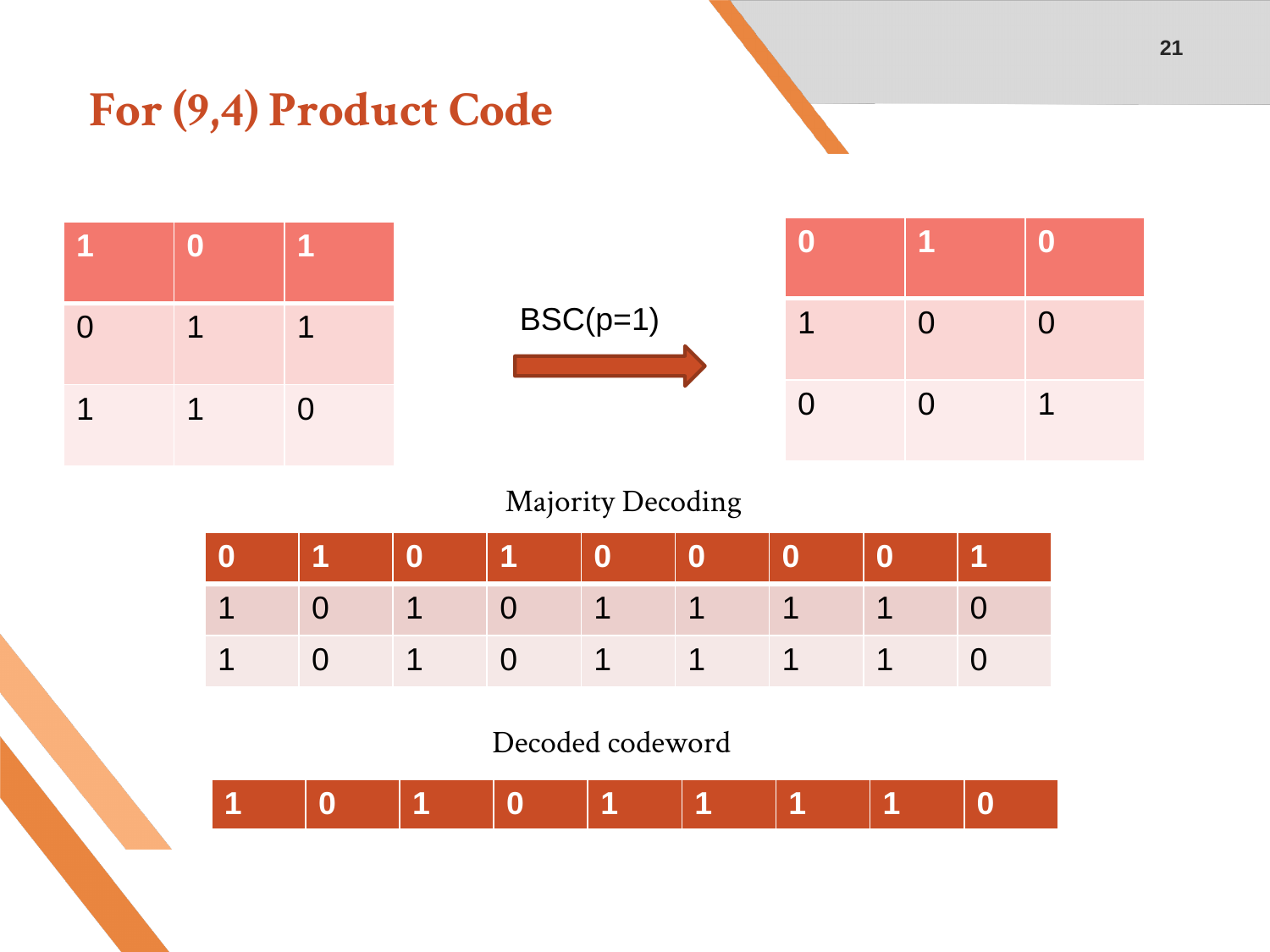

21
# For (9,4) Product Code
| 0 | 1 | 0 |
| --- | --- | --- |
| 1 | 0 | 0 |
| 0 | 0 | 1 |
| 1 | 0 | 1 |
| --- | --- | --- |
| 0 | 1 | 1 |
| 1 | 1 | 0 |
BSC(p=1)

Majority Decoding
| 0 | 1 | 0 | 1 | 0 | 0 | 0 | 0 | 1 |
| --- | --- | --- | --- | --- | --- | --- | --- | --- |
| 1 | 0 | 1 | 0 | 1 | 1 | 1 | 1 | 0 |
| 1 | 0 | 1 | 0 | 1 | 1 | 1 | 1 | 0 |
Decoded codeword
| 1 | 0 | 1 | 0 | 1 | 1 | 1 | 1 | 0 |
| --- | --- | --- | --- | --- | --- | --- | --- | --- |